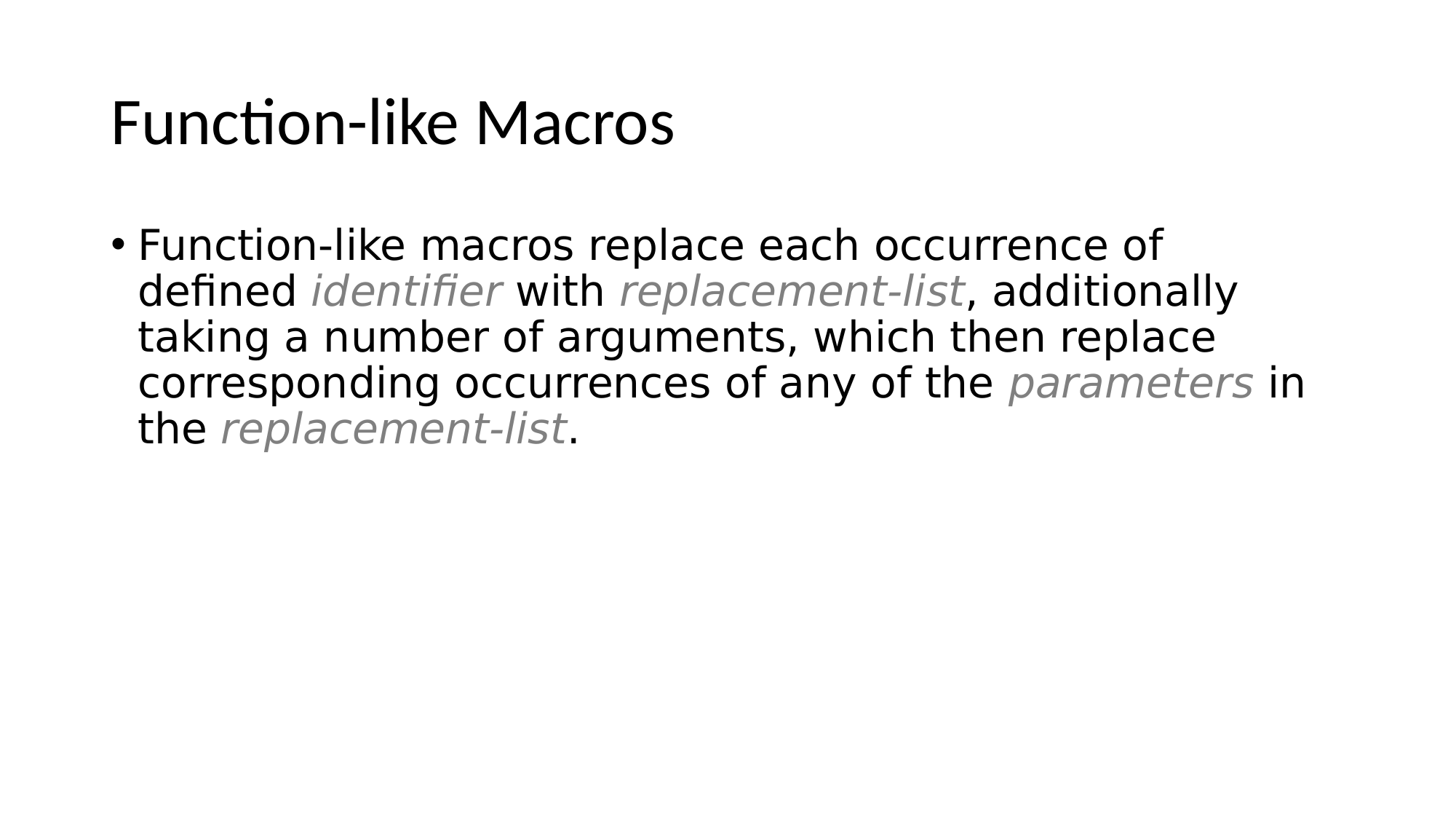

# Function-like Macros
Function-like macros replace each occurrence of defined identifier with replacement-list, additionally taking a number of arguments, which then replace corresponding occurrences of any of the parameters in the replacement-list.